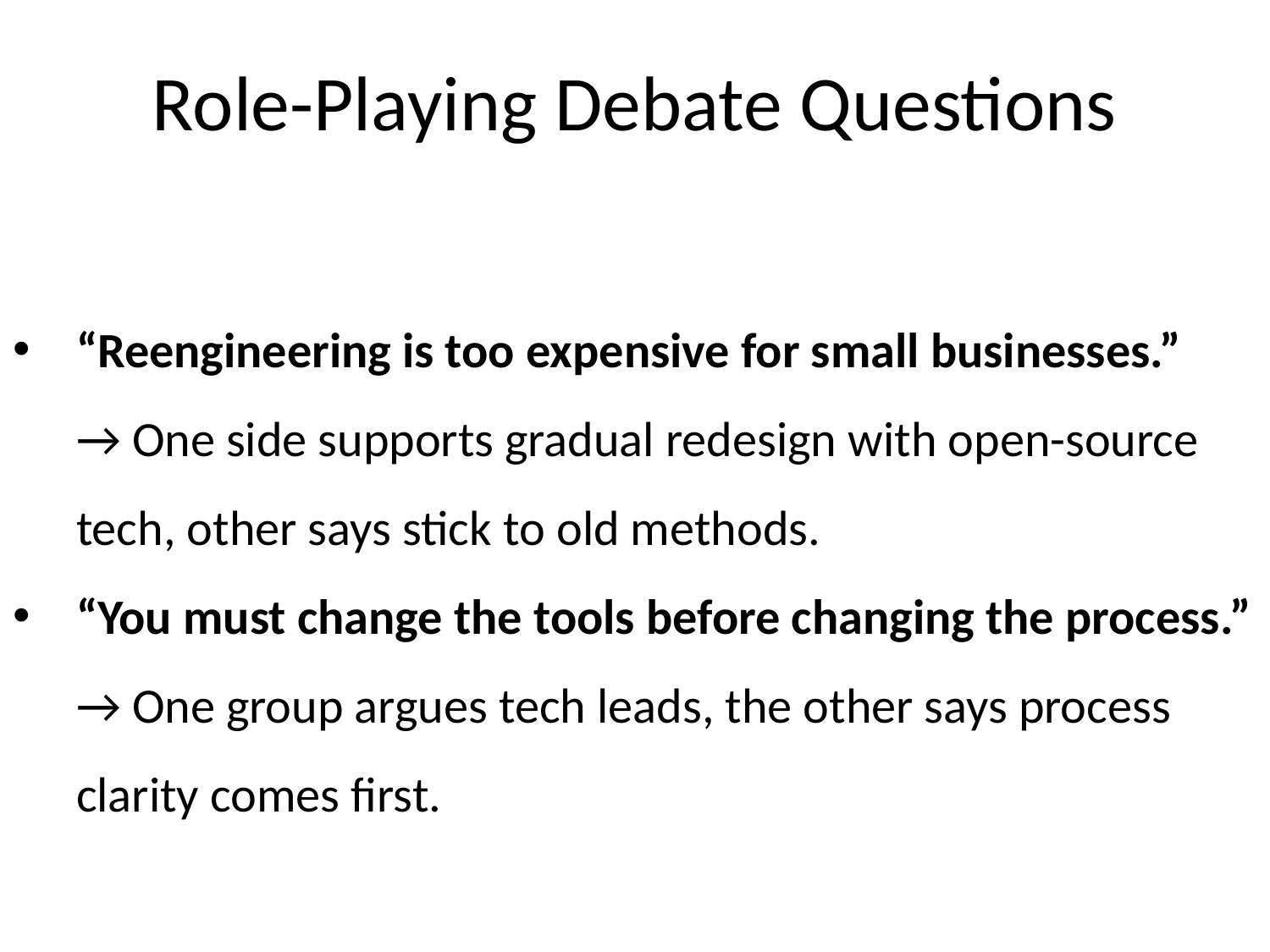

Role-Playing Debate Questions
“Reengineering is too expensive for small businesses.”
→ One side supports gradual redesign with open-source tech, other says stick to old methods.
“You must change the tools before changing the process.”
→ One group argues tech leads, the other says process clarity comes first.